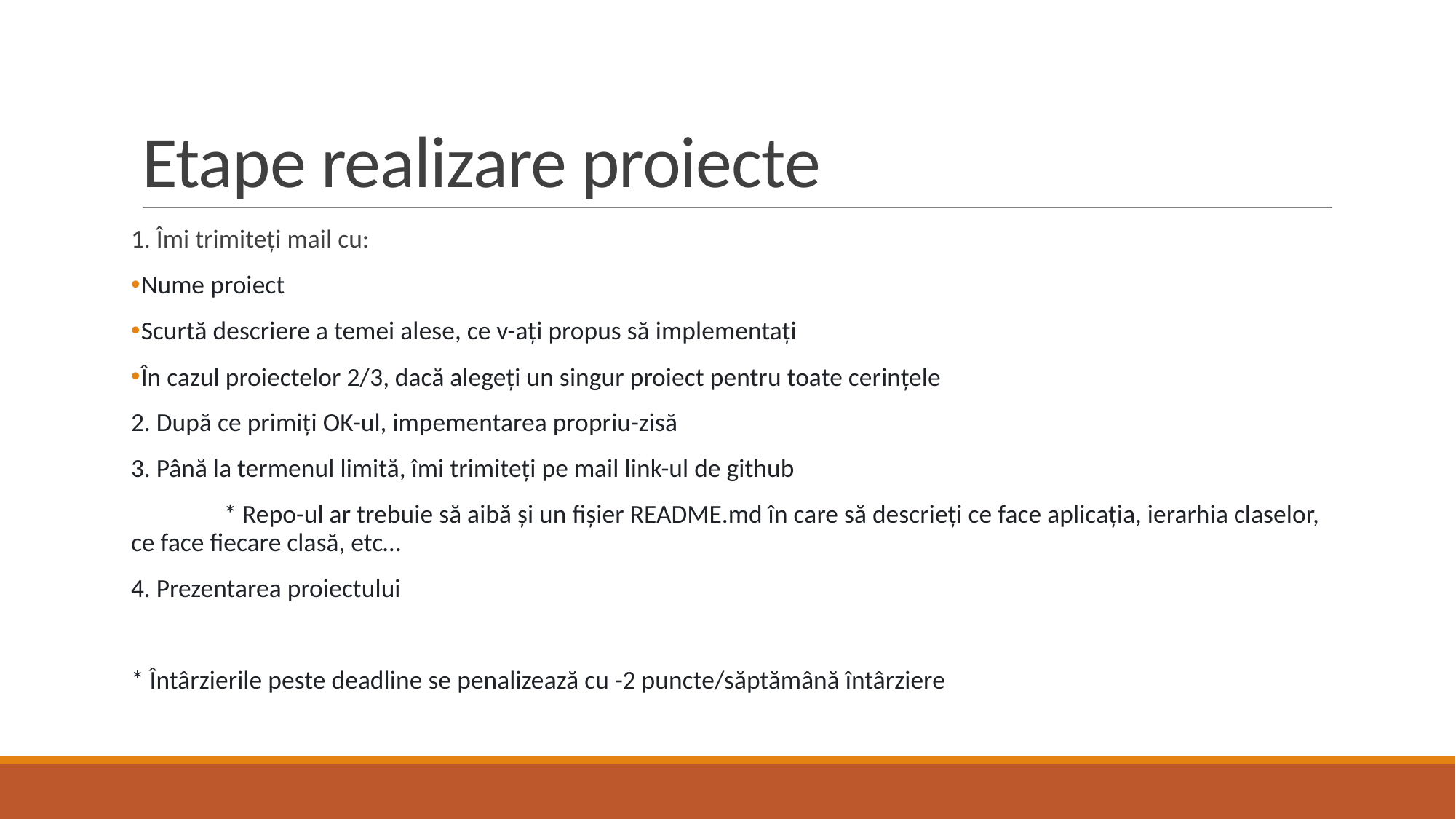

# Etape realizare proiecte
1. Îmi trimiteți mail cu:
Nume proiect
Scurtă descriere a temei alese, ce v-ați propus să implementați
În cazul proiectelor 2/3, dacă alegeți un singur proiect pentru toate cerințele
2. După ce primiți OK-ul, impementarea propriu-zisă
3. Până la termenul limită, îmi trimiteți pe mail link-ul de github
	* Repo-ul ar trebuie să aibă și un fișier README.md în care să descrieți ce face aplicația, ierarhia claselor, ce face fiecare clasă, etc…
4. Prezentarea proiectului

* Întârzierile peste deadline se penalizează cu -2 puncte/săptămână întârziere